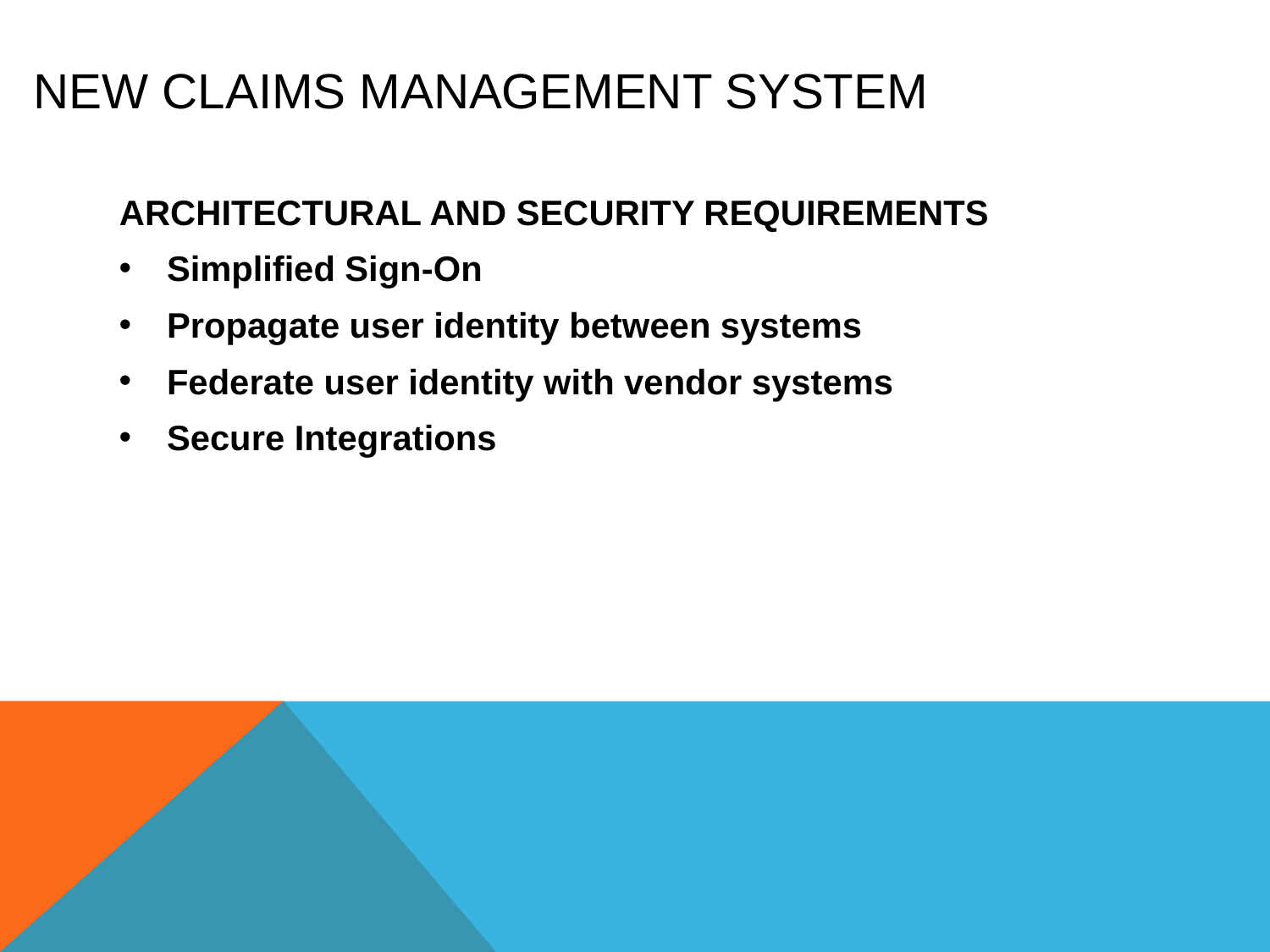

# New claims management system

ARCHITECTURAL AND SECURITY REQUIREMENTS
Simplified Sign-On
Propagate user identity between systems
Federate user identity with vendor systems
Secure Integrations